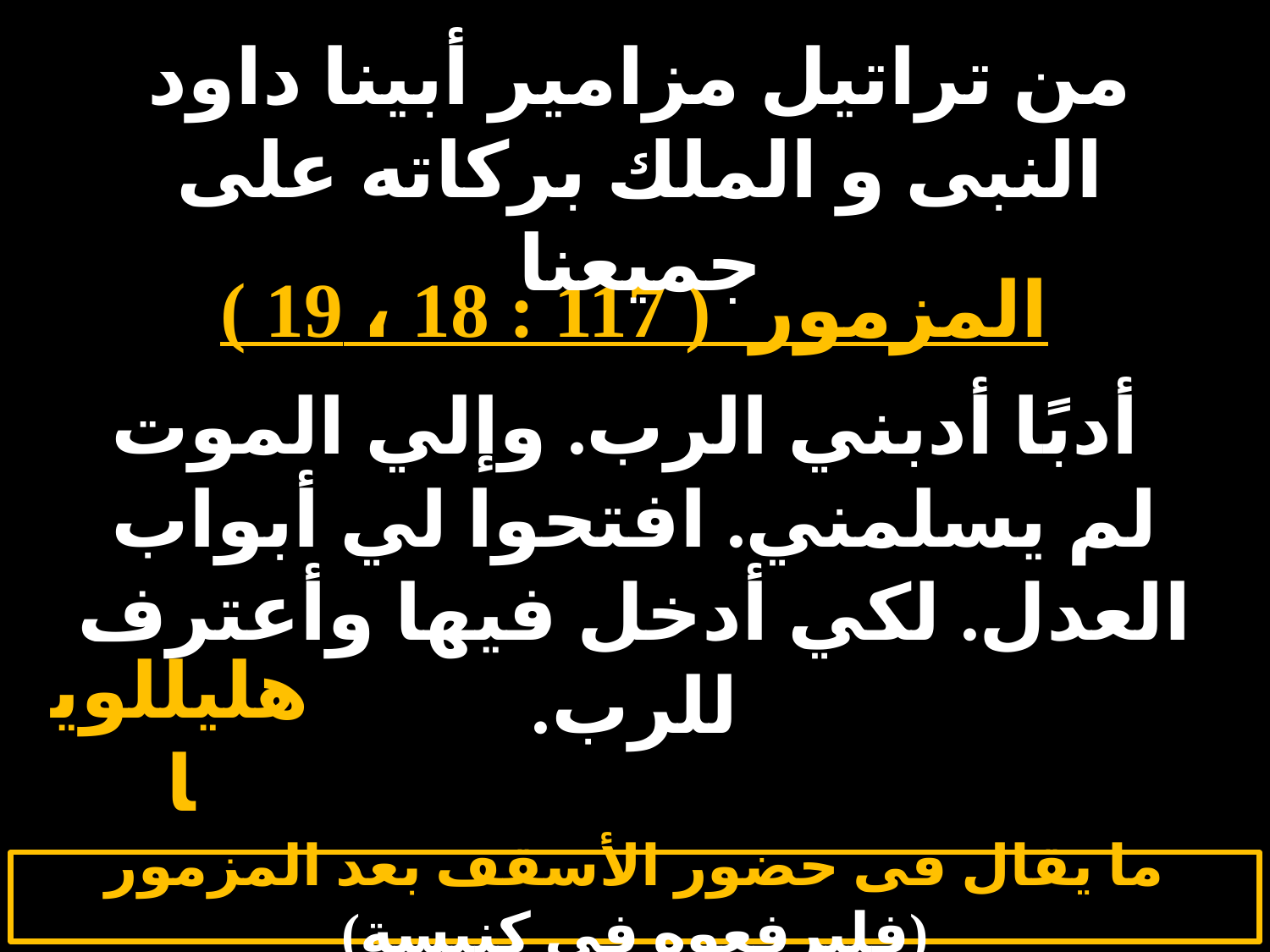

# الثلاثاء 5
من تراتيل مزامير أبينا داود النبى و الملك بركاته على جميعنا
المزمور  ( 117 : 18 ، 19 )
 أدبًا أدبني الرب. وإلي الموت لم يسلمني. افتحوا لي أبواب العدل. لكي أدخل فيها وأعترف للرب.
هليللويا
ما يقال فى حضور الأسقف بعد المزمور (فليرفعوه فى كنيسة)